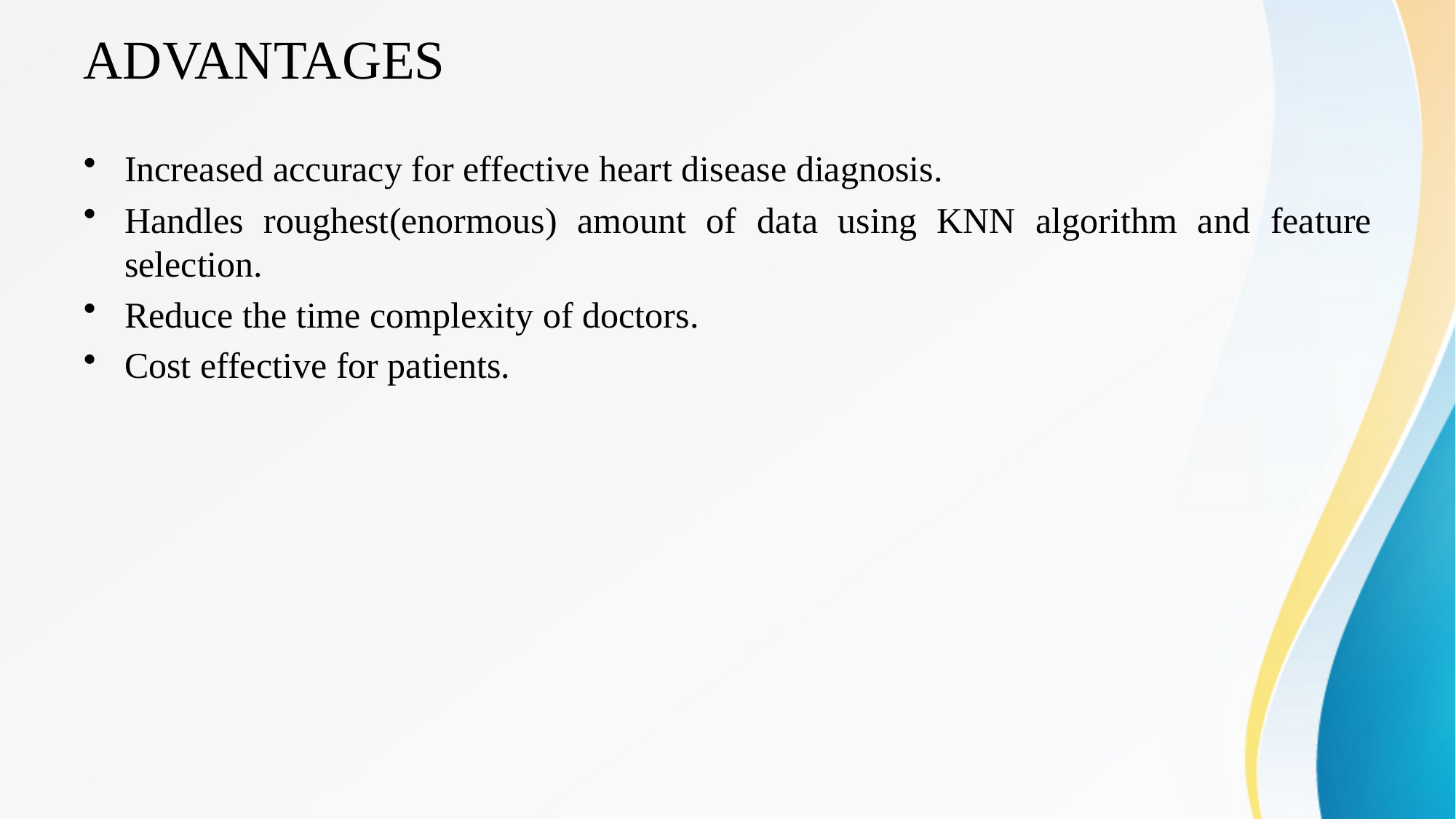

# ADVANTAGES
Increased accuracy for effective heart disease diagnosis.
Handles roughest(enormous) amount of data using KNN algorithm and feature selection.
Reduce the time complexity of doctors.
Cost effective for patients.